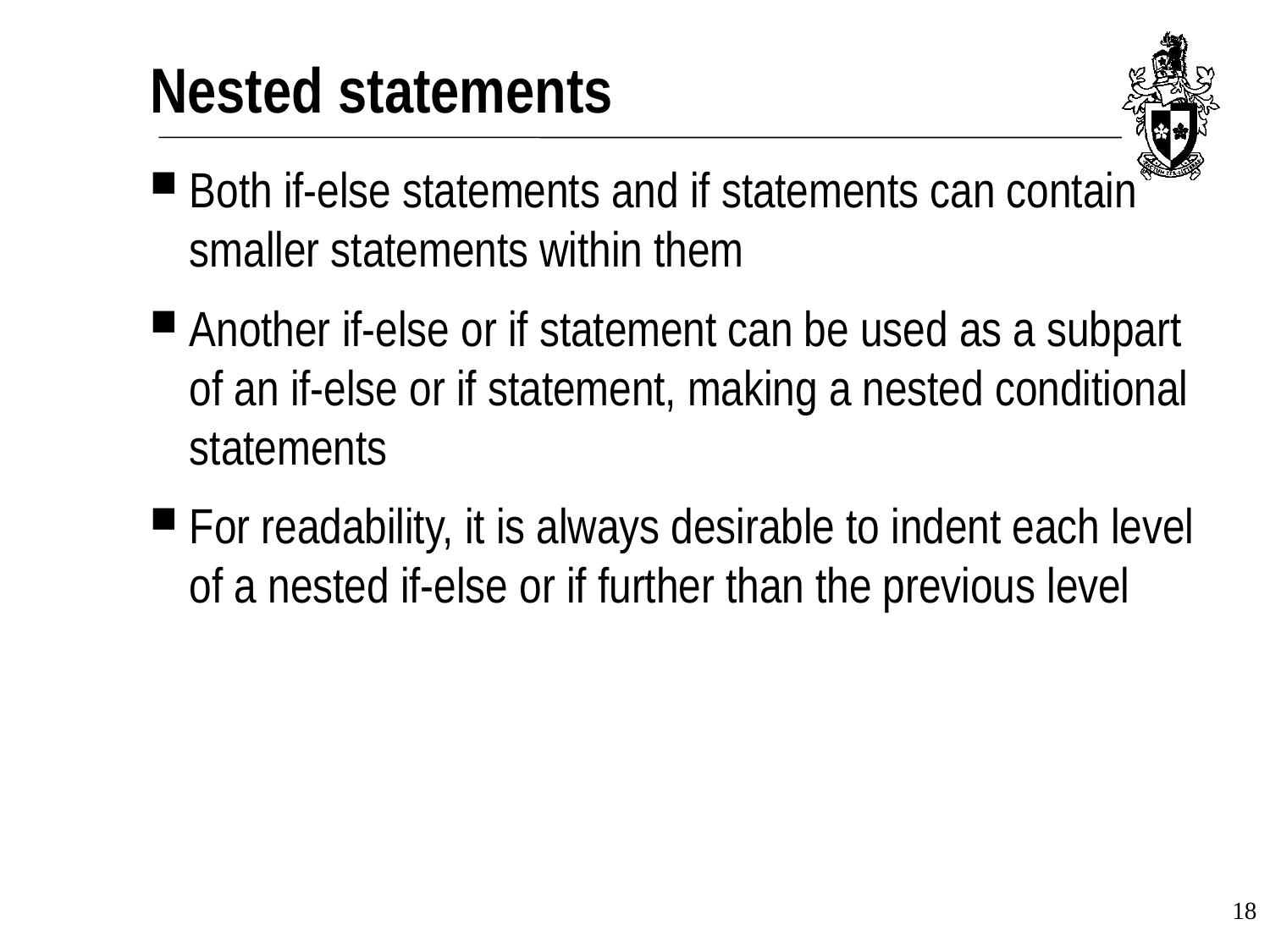

# Nested statements
Both if-else statements and if statements can contain smaller statements within them
Another if-else or if statement can be used as a subpart of an if-else or if statement, making a nested conditional statements
For readability, it is always desirable to indent each level of a nested if-else or if further than the previous level

18